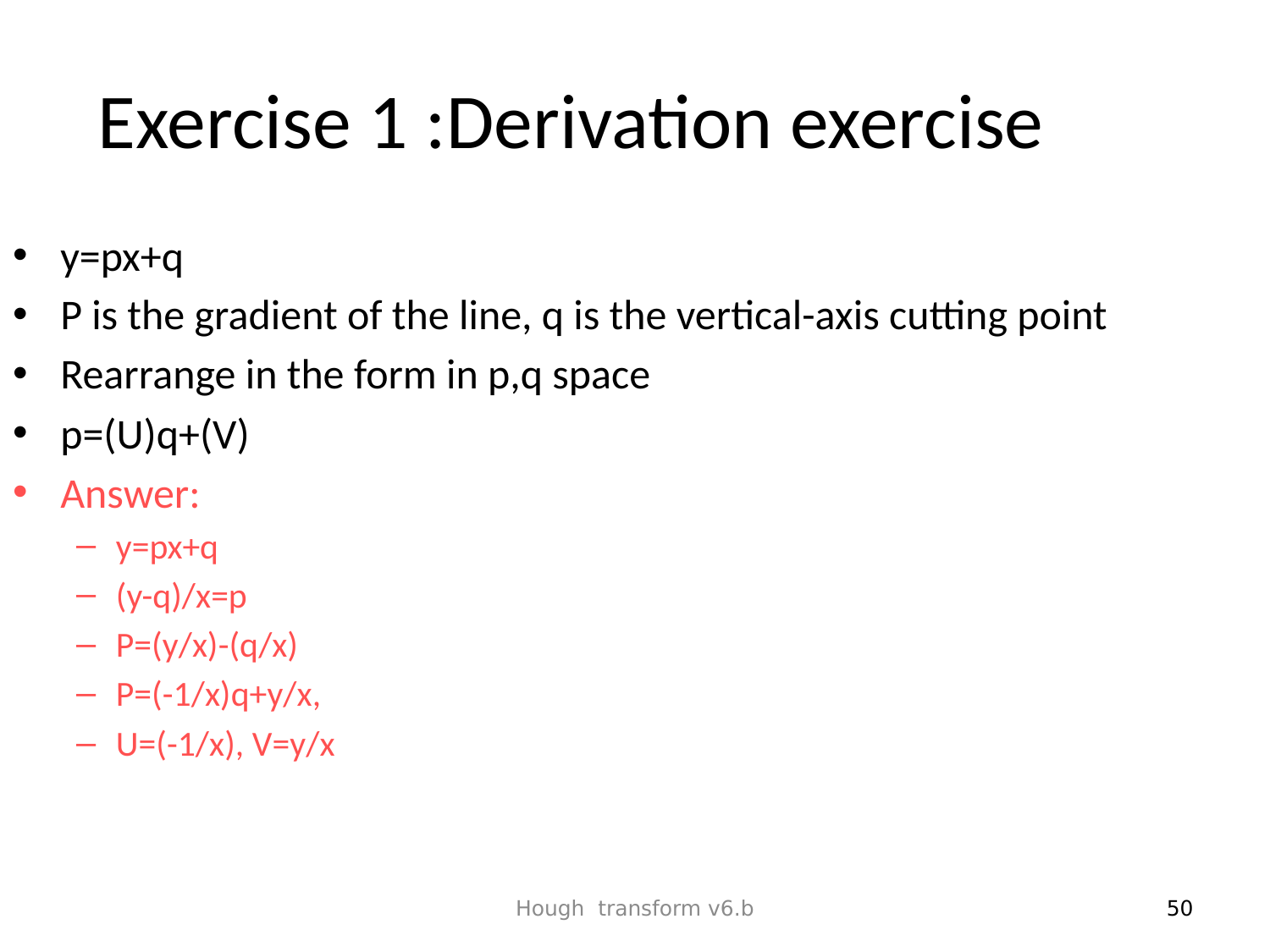

Exercise 1 :Derivation exercise
y=px+q
P is the gradient of the line, q is the vertical-axis cutting point
Rearrange in the form in p,q space
p=(U)q+(V)
Answer:
y=px+q
(y-q)/x=p
P=(y/x)-(q/x)
P=(-1/x)q+y/x,
U=(-1/x), V=y/x

Hough  transform v6.b
50